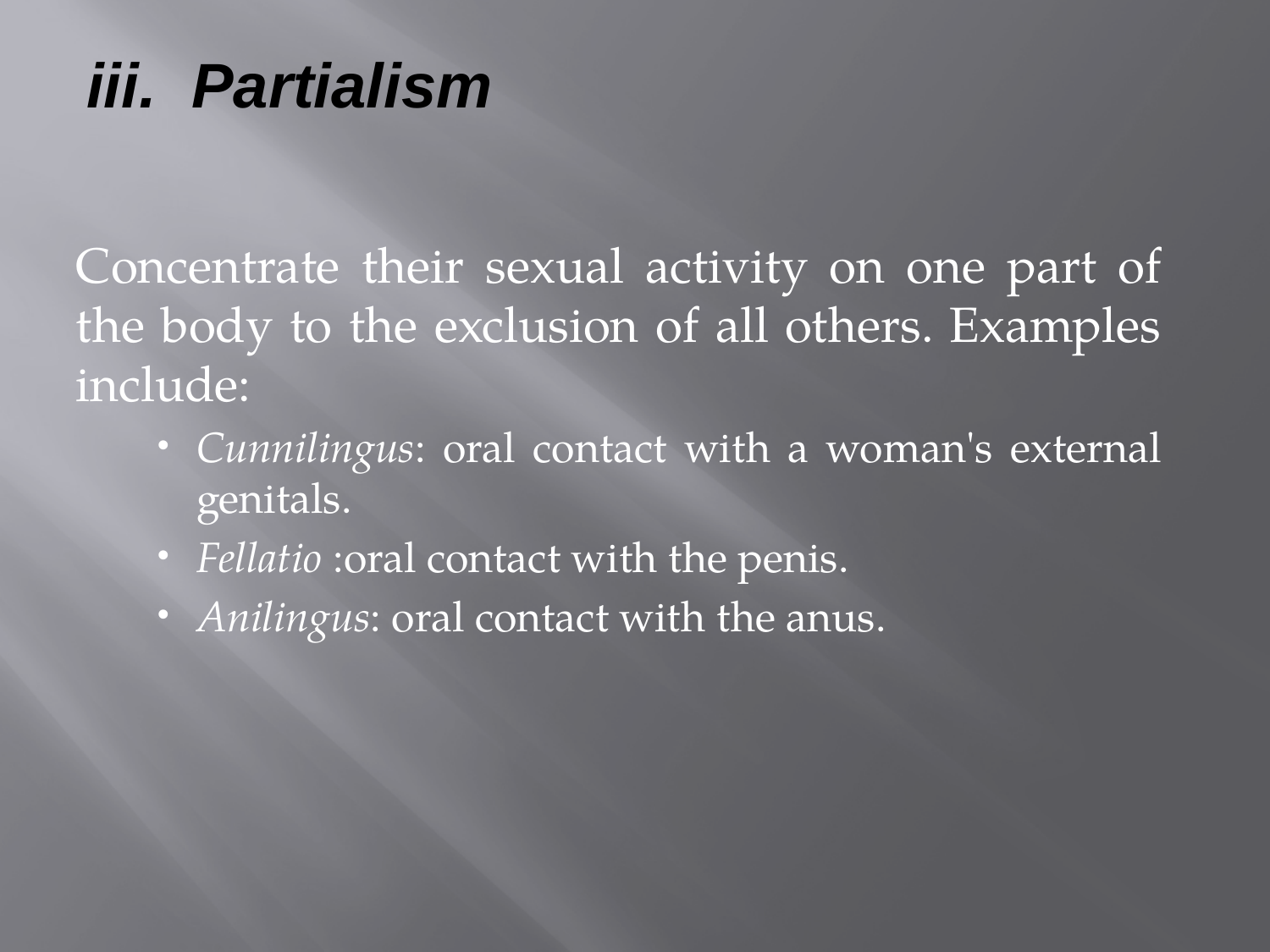

# iii.  Partialism

Concentrate their sexual activity on one part of the body to the exclusion of all others. Examples include:
Cunnilingus: oral contact with a woman's external genitals.
Fellatio :oral contact with the penis.
Anilingus: oral contact with the anus.